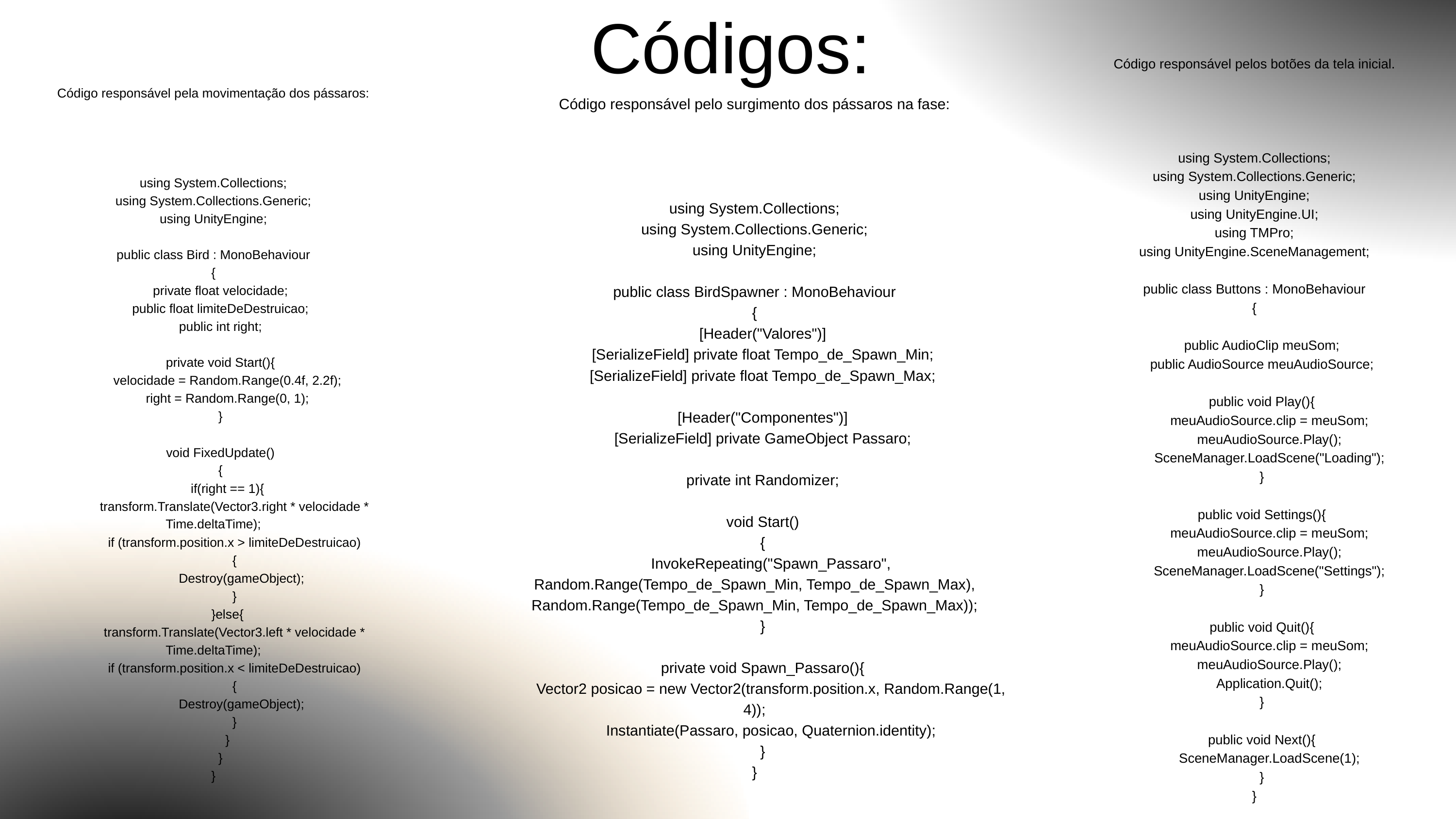

Códigos:
Código responsável pelos botões da tela inicial.

using System.Collections;
using System.Collections.Generic;
using UnityEngine;
using UnityEngine.UI;
using TMPro;
using UnityEngine.SceneManagement;

public class Buttons : MonoBehaviour
{

    public AudioClip meuSom;
    public AudioSource meuAudioSource;

    public void Play(){
        meuAudioSource.clip = meuSom;
        meuAudioSource.Play();
        SceneManager.LoadScene("Loading");
    }

    public void Settings(){
        meuAudioSource.clip = meuSom;
        meuAudioSource.Play();
        SceneManager.LoadScene("Settings");
    }

    public void Quit(){
        meuAudioSource.clip = meuSom;
        meuAudioSource.Play();
        Application.Quit();
    }

    public void Next(){
        SceneManager.LoadScene(1);
    }
}

Código responsável pela movimentação dos pássaros:

using System.Collections;
using System.Collections.Generic;
using UnityEngine;

public class Bird : MonoBehaviour
{
    private float velocidade;
    public float limiteDeDestruicao;
    public int right;

    private void Start(){
        velocidade = Random.Range(0.4f, 2.2f);
        right = Random.Range(0, 1);
    }

    void FixedUpdate()
    {
        if(right == 1){
            transform.Translate(Vector3.right * velocidade * Time.deltaTime);
            if (transform.position.x > limiteDeDestruicao)
            {
                Destroy(gameObject);
            }
        }else{
            transform.Translate(Vector3.left * velocidade * Time.deltaTime);
            if (transform.position.x < limiteDeDestruicao)
            {
                Destroy(gameObject);
            }
        }
    }
}

Código responsável pelo surgimento dos pássaros na fase:

using System.Collections;
using System.Collections.Generic;
using UnityEngine;

public class BirdSpawner : MonoBehaviour
{
    [Header("Valores")]
    [SerializeField] private float Tempo_de_Spawn_Min;
    [SerializeField] private float Tempo_de_Spawn_Max;

    [Header("Componentes")]
    [SerializeField] private GameObject Passaro;

    private int Randomizer;

    void Start()
    {
        InvokeRepeating("Spawn_Passaro", Random.Range(Tempo_de_Spawn_Min, Tempo_de_Spawn_Max), Random.Range(Tempo_de_Spawn_Min, Tempo_de_Spawn_Max));
    }

    private void Spawn_Passaro(){
        Vector2 posicao = new Vector2(transform.position.x, Random.Range(1, 4));
        Instantiate(Passaro, posicao, Quaternion.identity);
    }
}